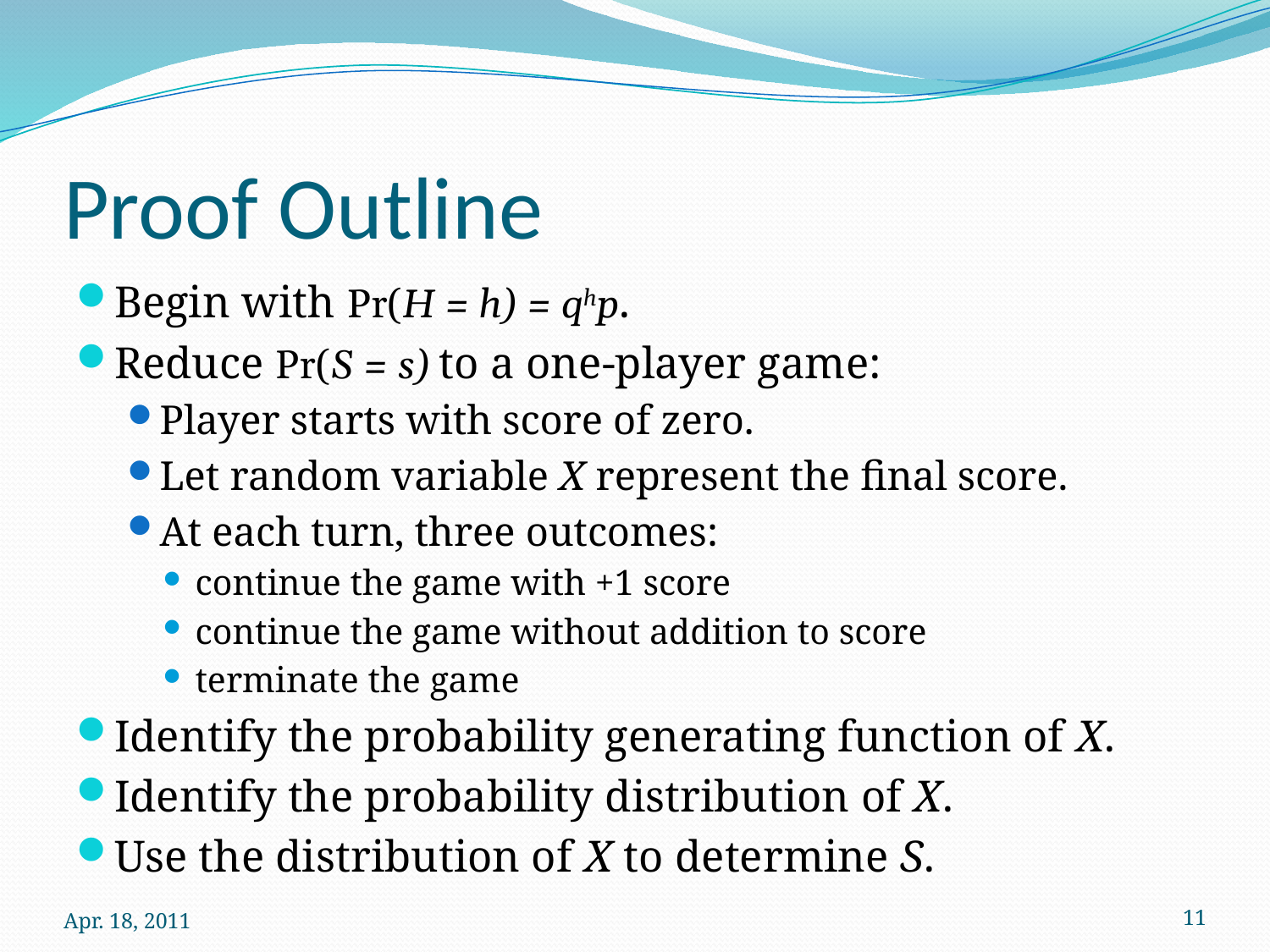

# Proof Outline
Begin with Pr(H = h) = qhp.
Reduce Pr(S = s) to a one-player game:
Player starts with score of zero.
Let random variable X represent the final score.
At each turn, three outcomes:
continue the game with +1 score
continue the game without addition to score
terminate the game
Identify the probability generating function of X.
Identify the probability distribution of X.
Use the distribution of X to determine S.
Apr. 18, 2011
11